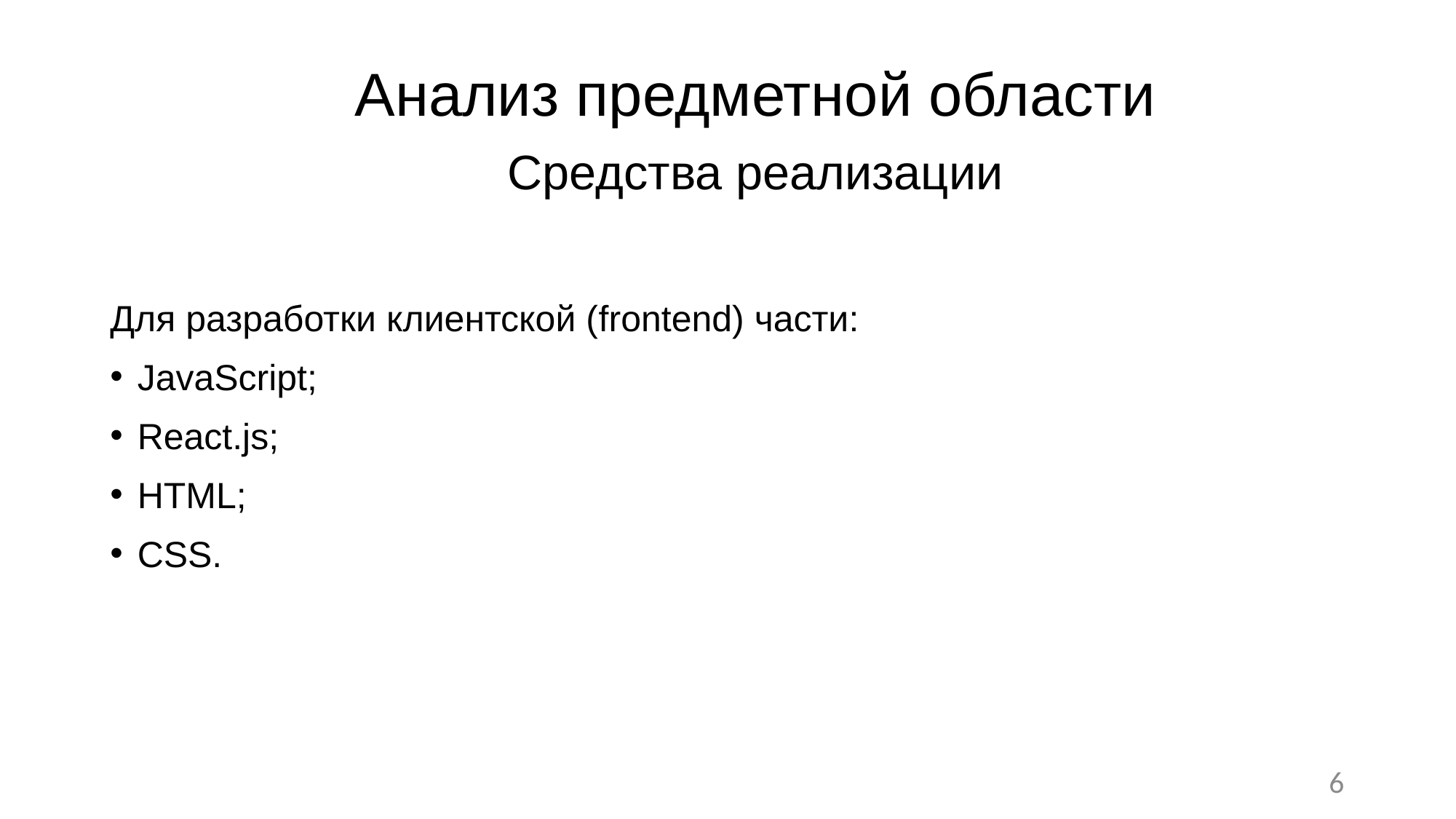

# Анализ предметной области
Средства реализации
Для разработки клиентской (frontend) части:
JavaScript;
React.js;
HTML;
CSS.

6